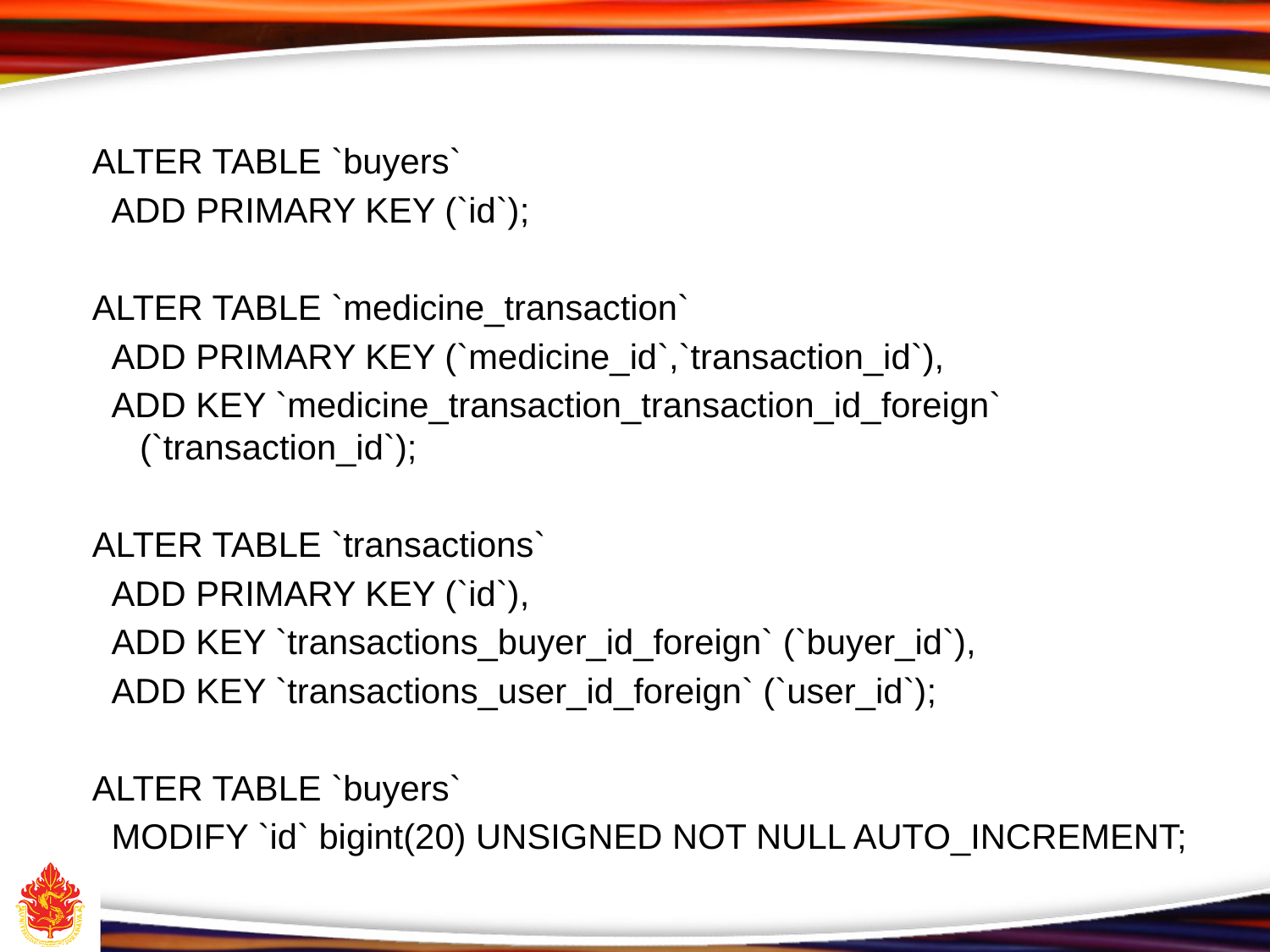

ALTER TABLE `buyers`
  ADD PRIMARY KEY (`id`);

ALTER TABLE `medicine_transaction`
  ADD PRIMARY KEY (`medicine_id`,`transaction_id`),
  ADD KEY `medicine_transaction_transaction_id_foreign` (`transaction_id`);

ALTER TABLE `transactions`
  ADD PRIMARY KEY (`id`),
  ADD KEY `transactions_buyer_id_foreign` (`buyer_id`),
  ADD KEY `transactions_user_id_foreign` (`user_id`);

ALTER TABLE `buyers`
  MODIFY `id` bigint(20) UNSIGNED NOT NULL AUTO_INCREMENT;